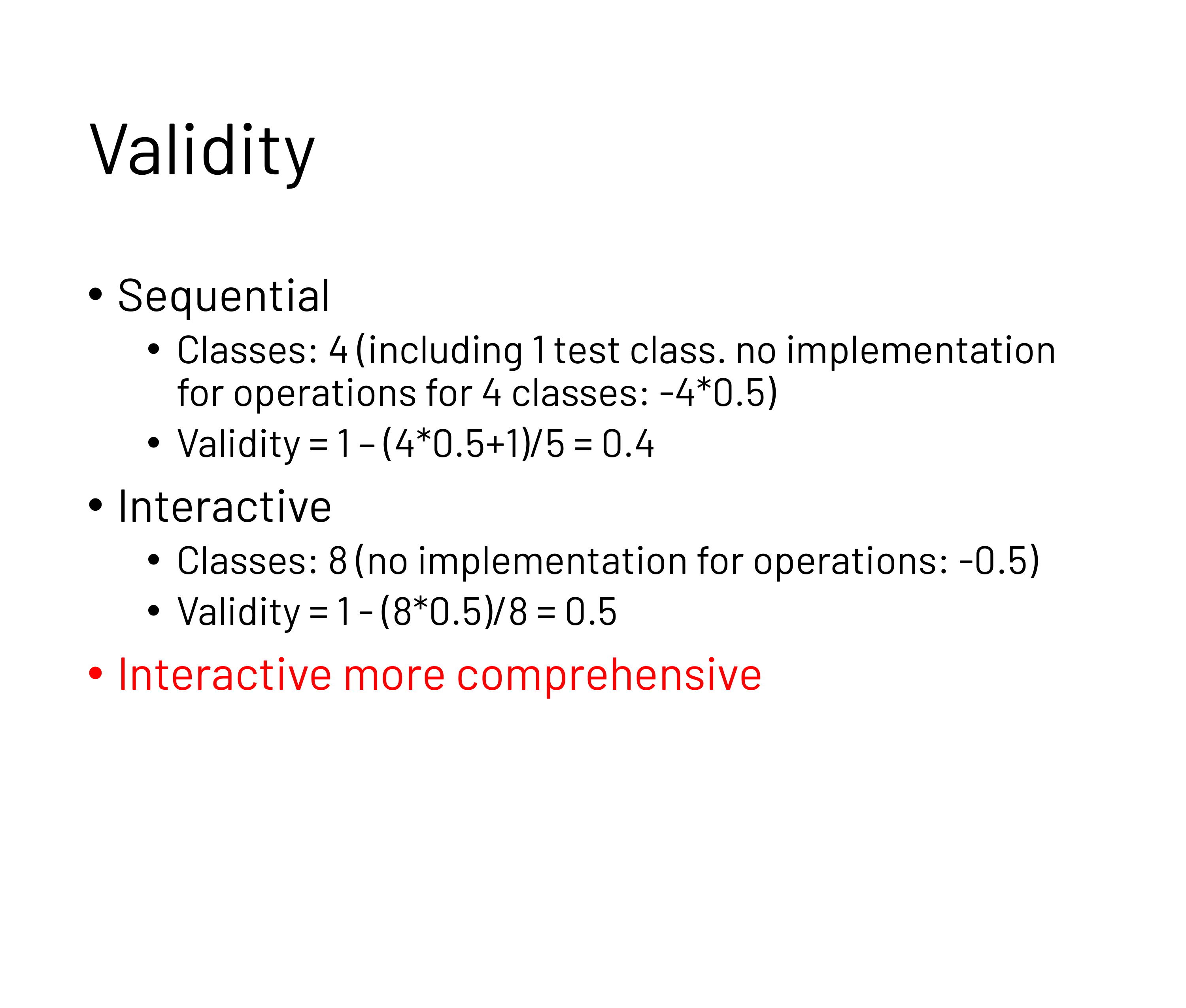

# Validity
Sequential
Classes: 4 (including 1 test class. no implementation for operations for 4 classes: -4*0.5)
Validity = 1 – (4*0.5+1)/5 = 0.4
Interactive
Classes: 8 (no implementation for operations: -0.5)
Validity = 1 - (8*0.5)/8 = 0.5
Interactive more comprehensive